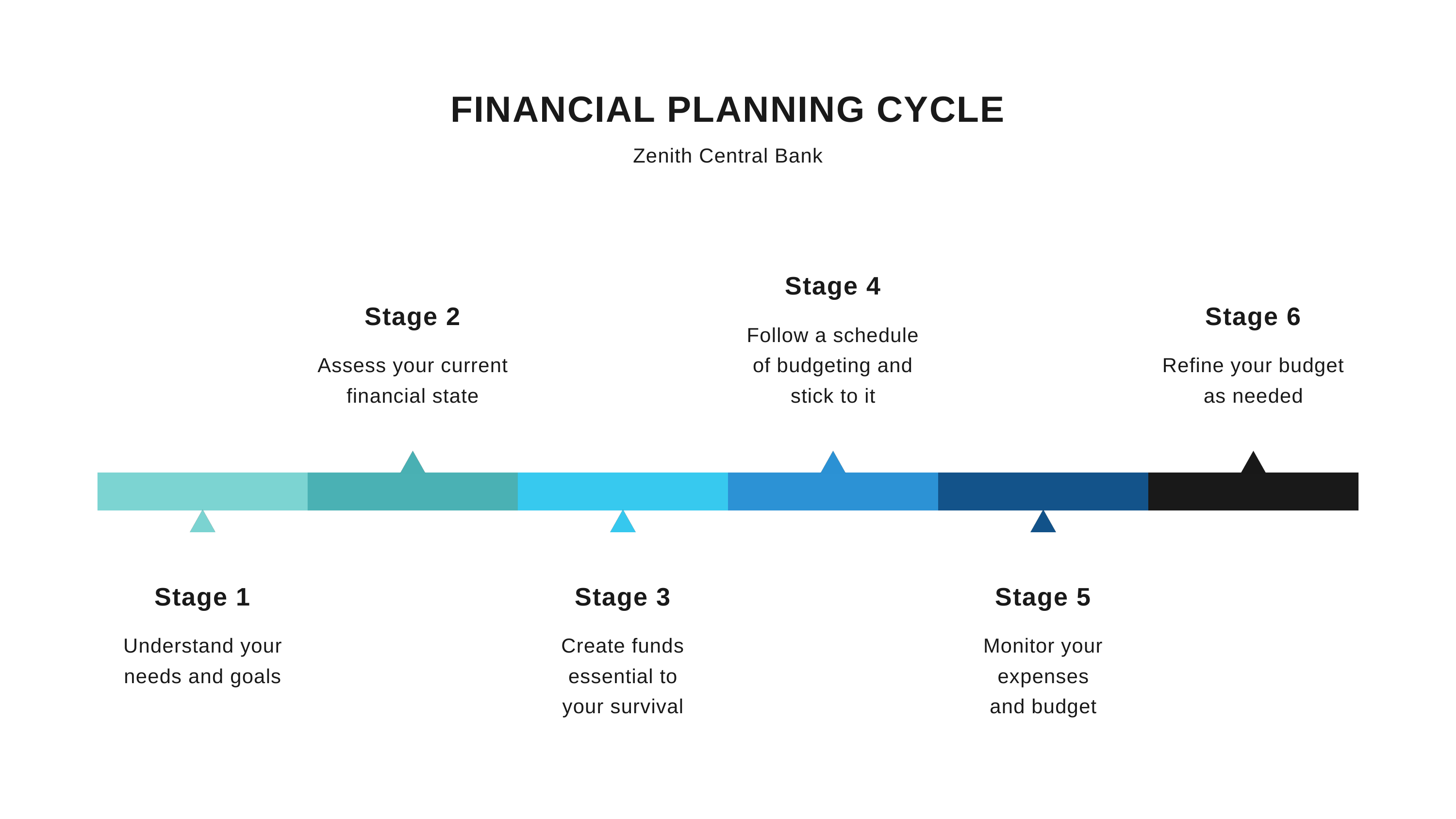

FINANCIAL PLANNING CYCLE
Zenith Central Bank
Stage 4
Follow a schedule of budgeting and stick to it
Stage 6
Refine your budget as needed
Stage 2
Assess your current
financial state

Stage 1
Understand your
needs and goals
Stage 3
Create funds essential to
your survival
Stage 5
Monitor your expenses
and budget